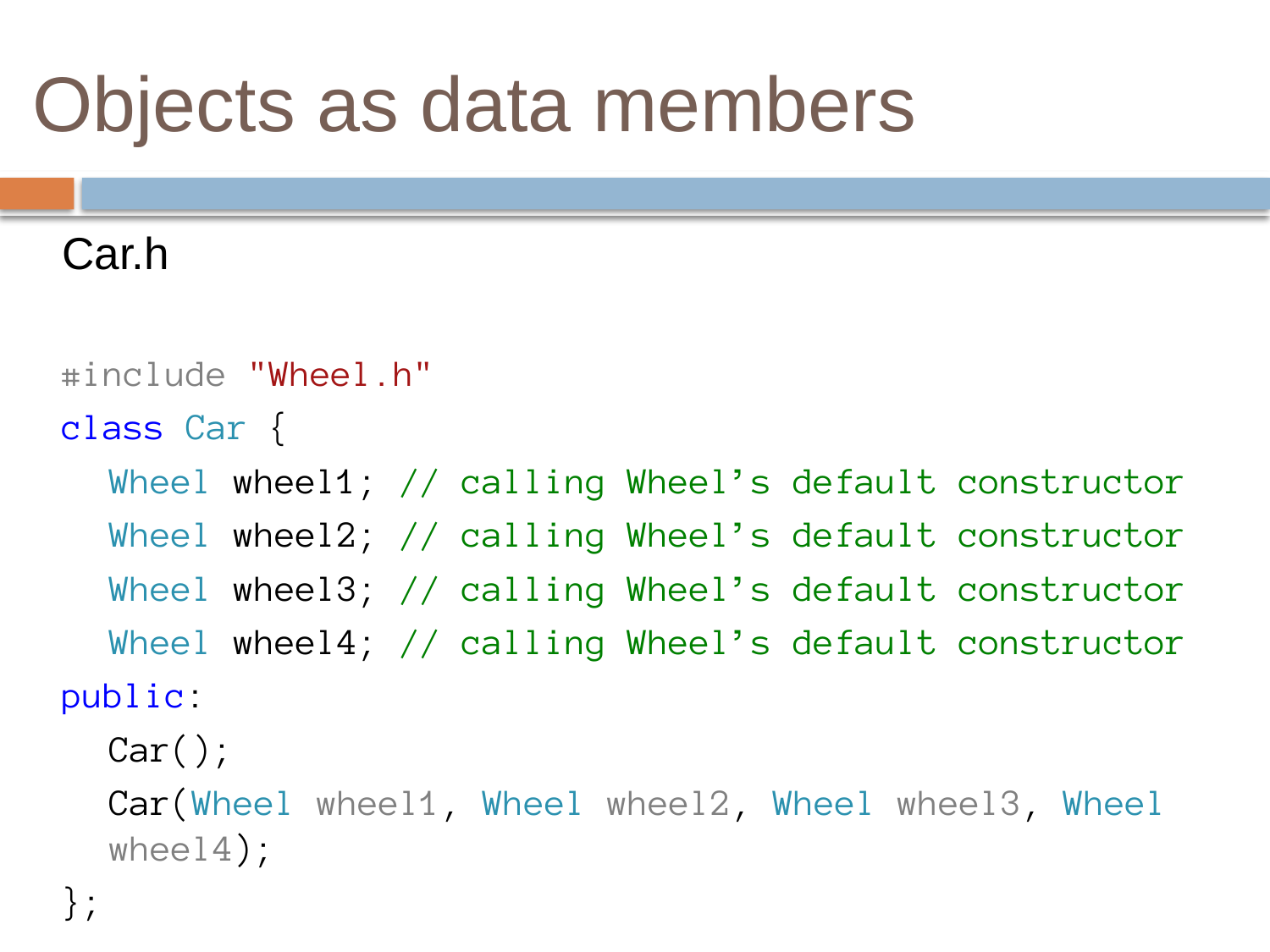

# Objects as data members
Car.h

#include "Wheel.h"
class Car {
	Wheel wheel1; // calling Wheel’s default constructor
	Wheel wheel2; // calling Wheel’s default constructor
	Wheel wheel3; // calling Wheel’s default constructor
	Wheel wheel4; // calling Wheel’s default constructor
public:
	Car();
	Car(Wheel wheel1, Wheel wheel2, Wheel wheel3, Wheel wheel4);
};